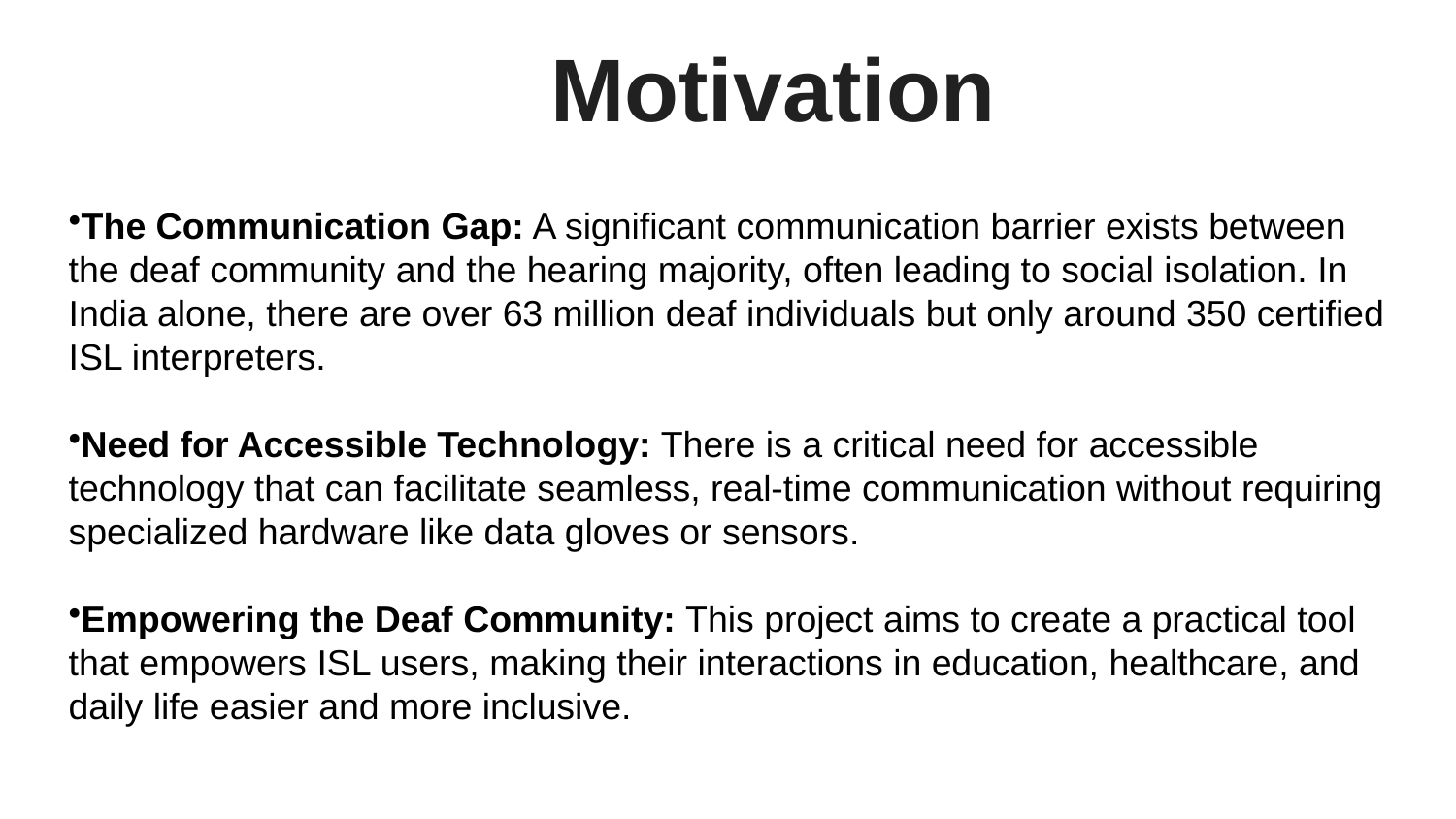

Motivation

The Communication Gap: A significant communication barrier exists between the deaf community and the hearing majority, often leading to social isolation. In India alone, there are over 63 million deaf individuals but only around 350 certified ISL interpreters.

Need for Accessible Technology: There is a critical need for accessible technology that can facilitate seamless, real-time communication without requiring specialized hardware like data gloves or sensors.

Empowering the Deaf Community: This project aims to create a practical tool that empowers ISL users, making their interactions in education, healthcare, and daily life easier and more inclusive.